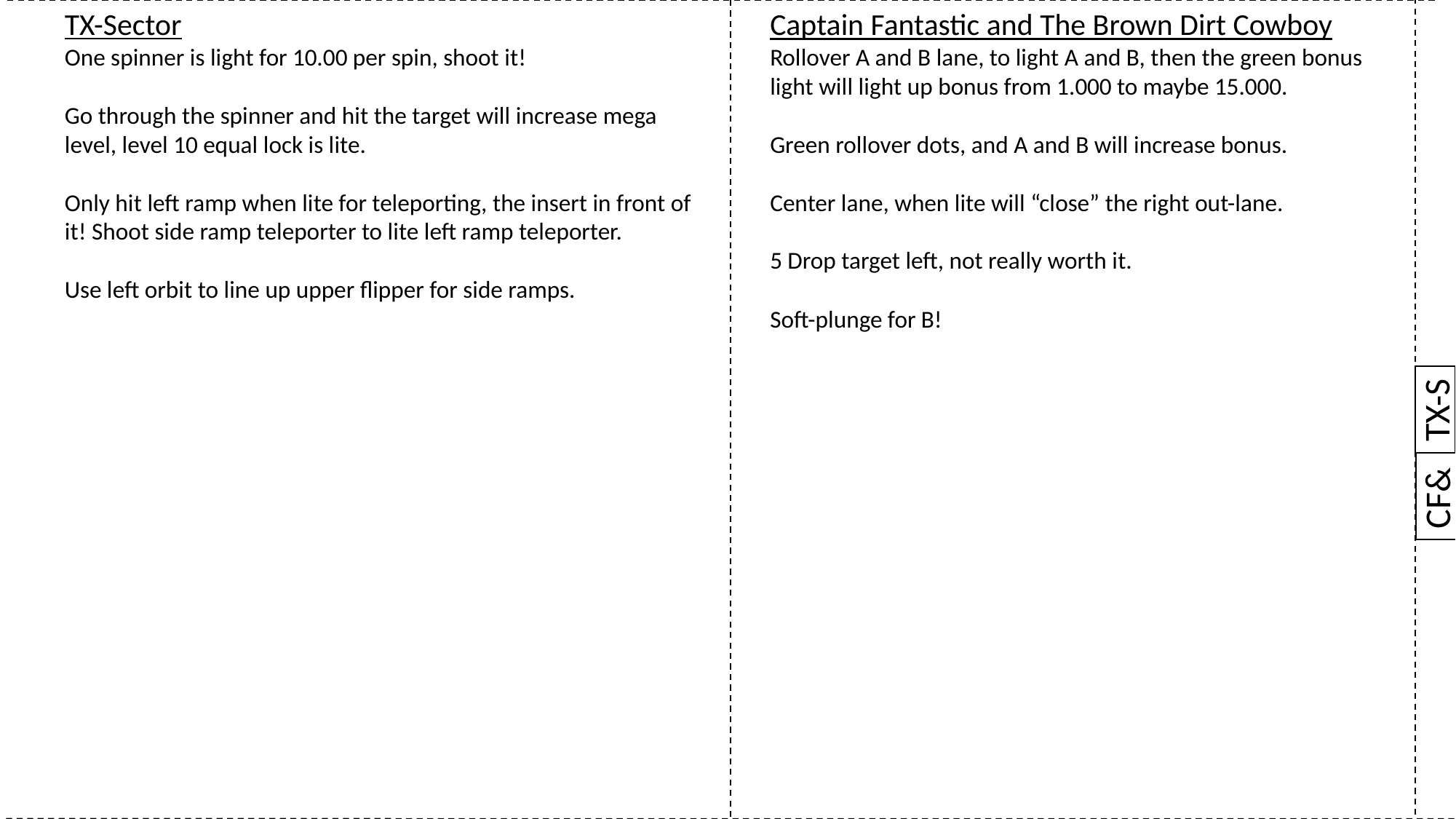

Captain Fantastic and The Brown Dirt Cowboy
Rollover A and B lane, to light A and B, then the green bonus light will light up bonus from 1.000 to maybe 15.000.

Green rollover dots, and A and B will increase bonus.

Center lane, when lite will “close” the right out-lane.

5 Drop target left, not really worth it.

Soft-plunge for B!
TX-Sector
One spinner is light for 10.00 per spin, shoot it!

Go through the spinner and hit the target will increase mega level, level 10 equal lock is lite.

Only hit left ramp when lite for teleporting, the insert in front of it! Shoot side ramp teleporter to lite left ramp teleporter.

Use left orbit to line up upper flipper for side ramps.

TX-S
CF&